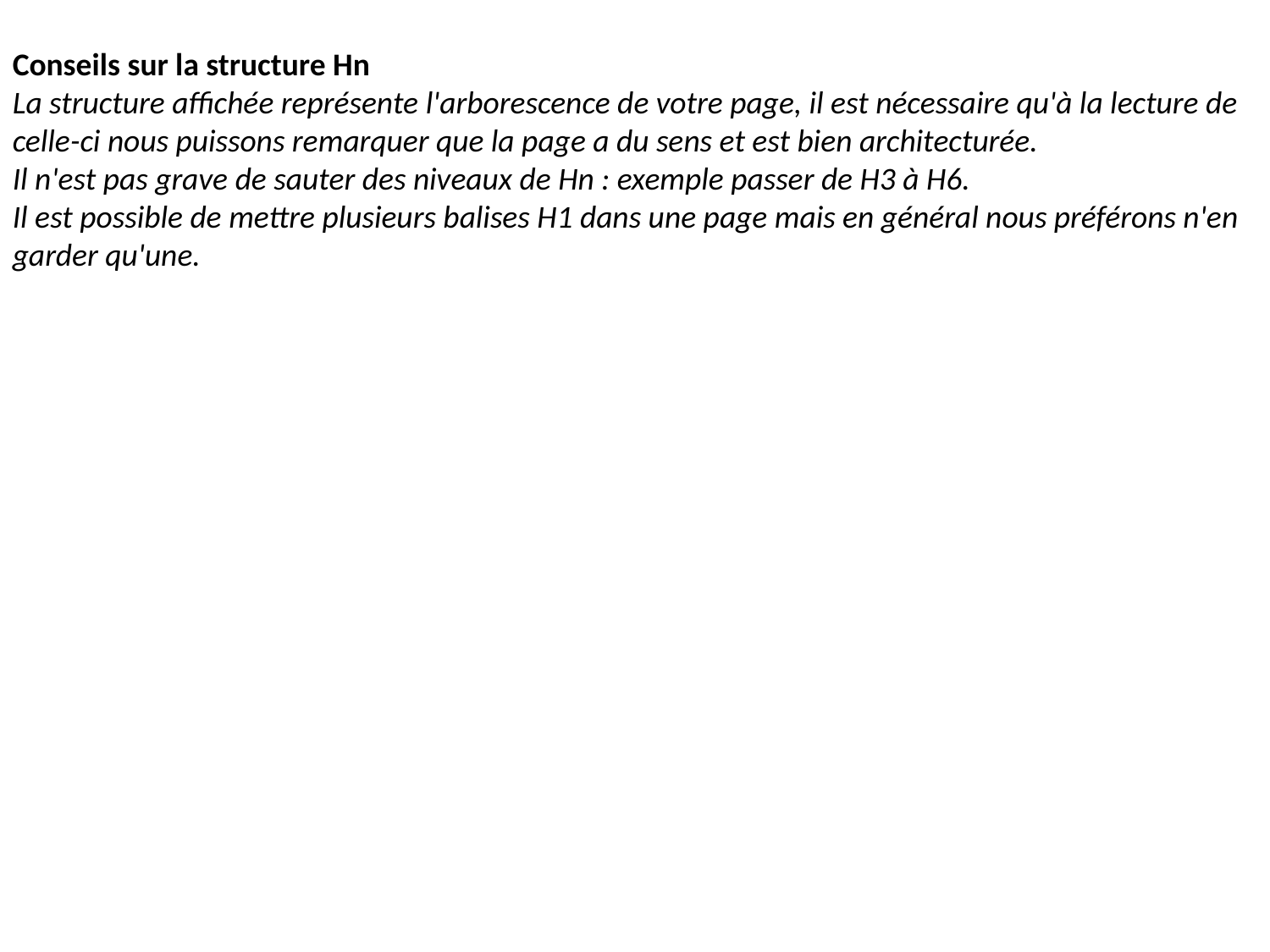

Conseils sur la structure Hn
La structure affichée représente l'arborescence de votre page, il est nécessaire qu'à la lecture de celle-ci nous puissons remarquer que la page a du sens et est bien architecturée.
Il n'est pas grave de sauter des niveaux de Hn : exemple passer de H3 à H6.
Il est possible de mettre plusieurs balises H1 dans une page mais en général nous préférons n'en garder qu'une.